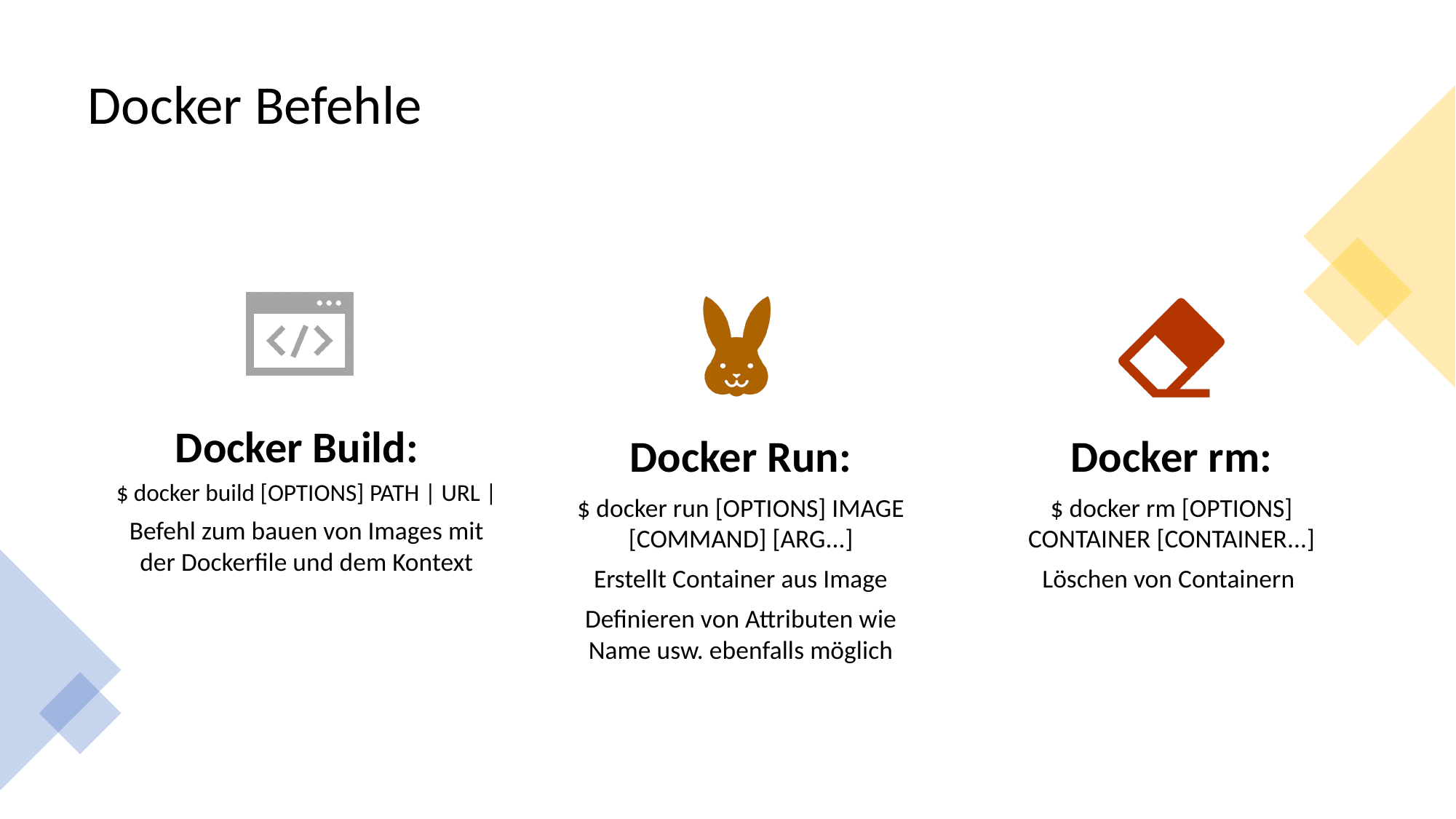

# Docker Befehle

Docker Build:
$ docker build [OPTIONS] PATH | URL |
Befehl zum bauen von Images mit der Dockerfile und dem Kontext
Docker Run:
$ docker run [OPTIONS] IMAGE [COMMAND] [ARG...]
Erstellt Container aus Image
Definieren von Attributen wie Name usw. ebenfalls möglich
Docker rm:
$ docker rm [OPTIONS] CONTAINER [CONTAINER...]
Löschen von Containern